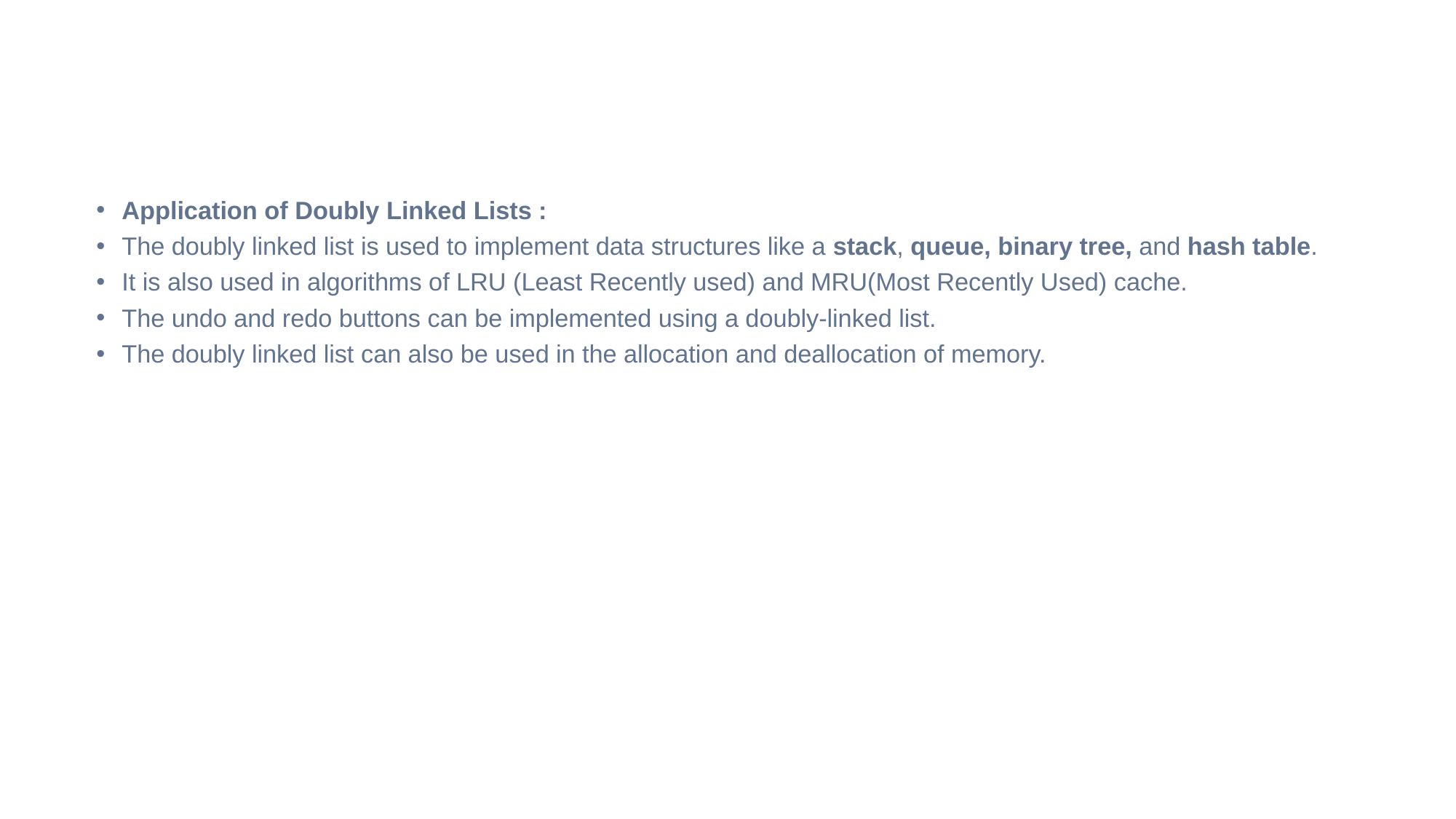

#
Application of Doubly Linked Lists :
The doubly linked list is used to implement data structures like a stack, queue, binary tree, and hash table.
It is also used in algorithms of LRU (Least Recently used) and MRU(Most Recently Used) cache.
The undo and redo buttons can be implemented using a doubly-linked list.
The doubly linked list can also be used in the allocation and deallocation of memory.